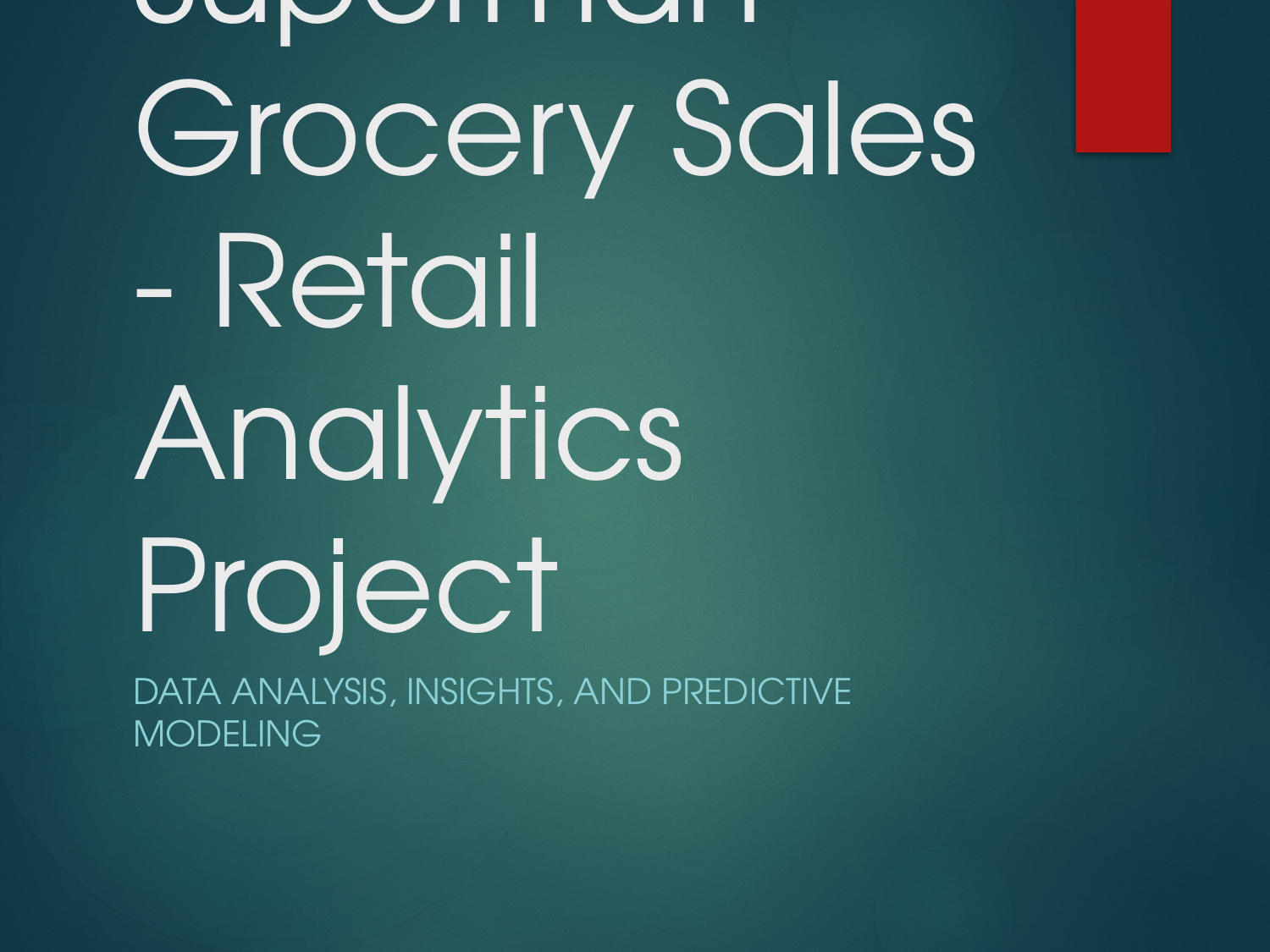

# Supermart Grocery Sales - Retail Analytics Project
Data Analysis, Insights, and Predictive Modeling